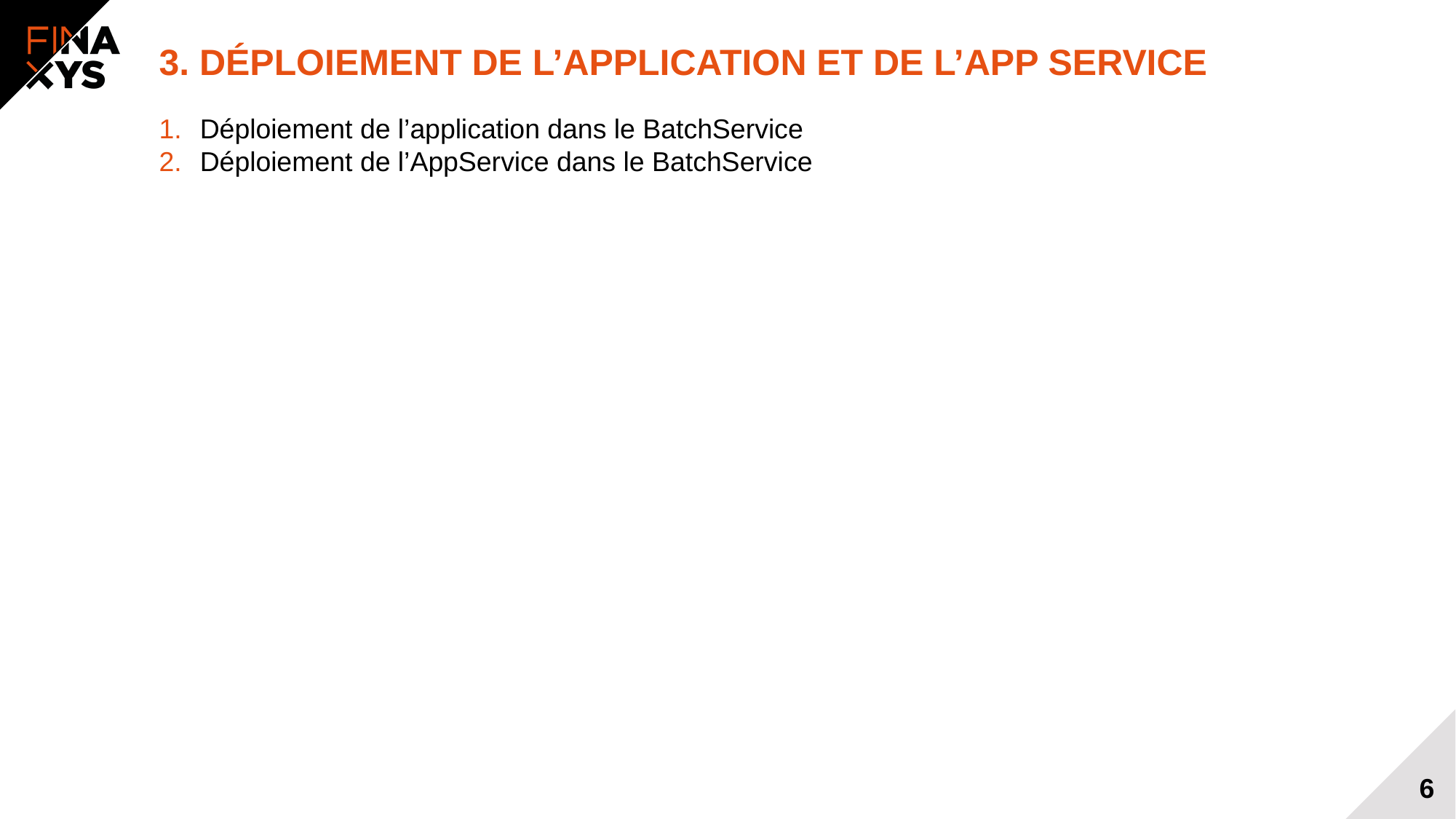

# 3. Déploiement de l’application et de l’app service
Déploiement de l’application dans le BatchService
Déploiement de l’AppService dans le BatchService
6